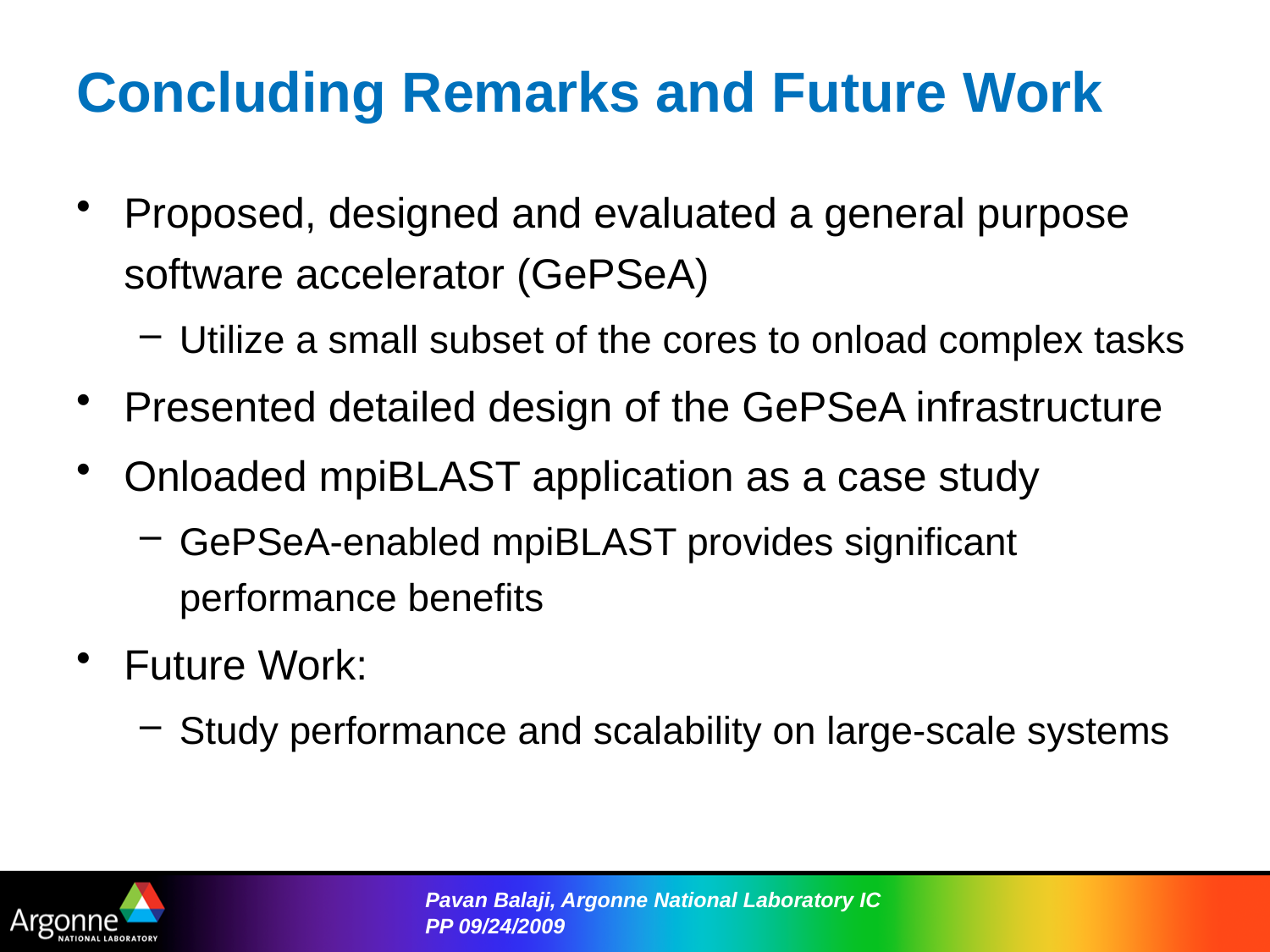

# Concluding Remarks and Future Work
Proposed, designed and evaluated a general purpose software accelerator (GePSeA)
Utilize a small subset of the cores to onload complex tasks
Presented detailed design of the GePSeA infrastructure
Onloaded mpiBLAST application as a case study
GePSeA-enabled mpiBLAST provides significant performance benefits
Future Work:
Study performance and scalability on large-scale systems
Pavan Balaji, Argonne National Laboratory ICPP 09/24/2009